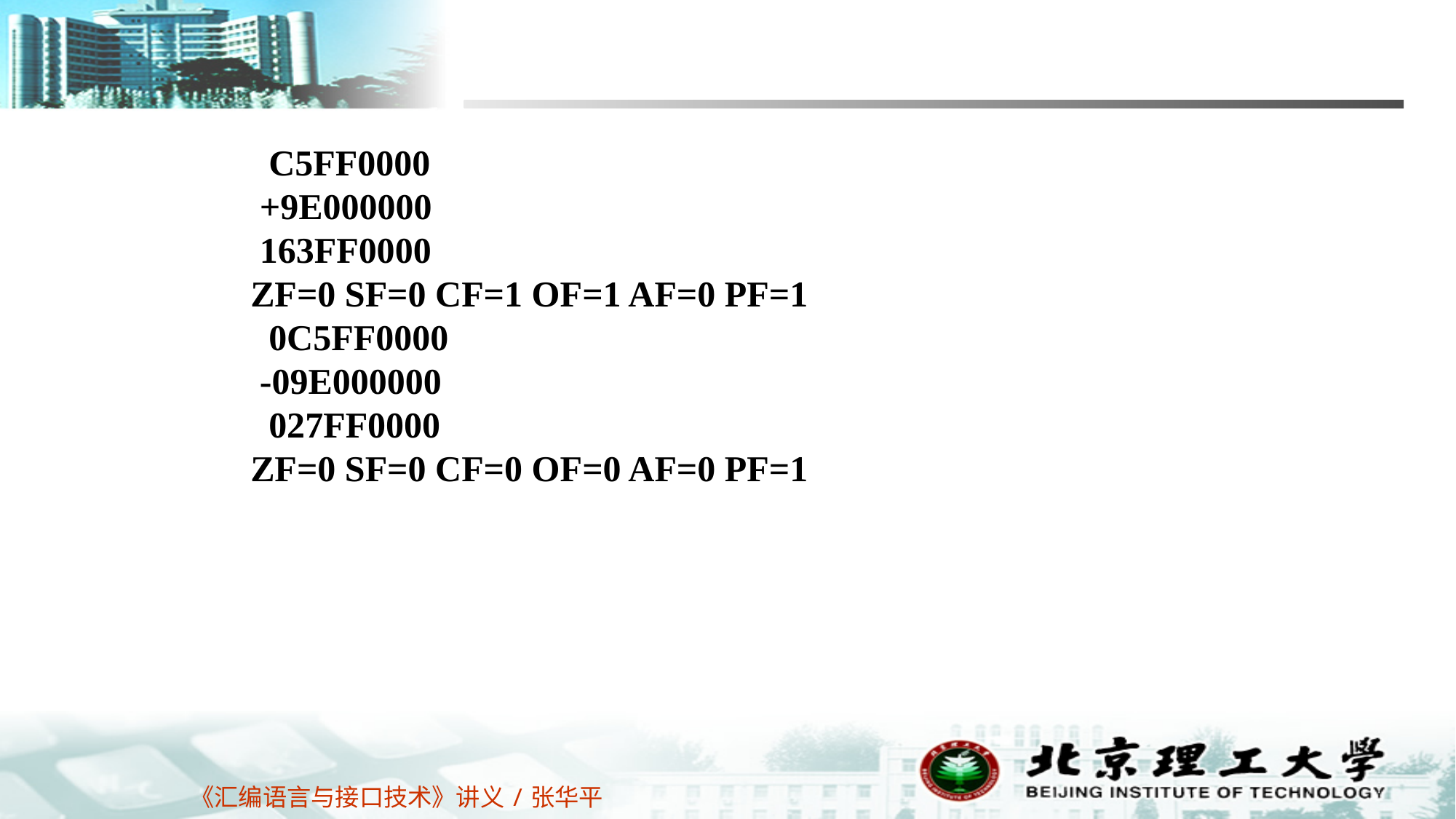

C5FF0000
 +9E000000
 163FF0000
ZF=0 SF=0 CF=1 OF=1 AF=0 PF=1
  0C5FF0000
 -09E000000
  027FF0000
ZF=0 SF=0 CF=0 OF=0 AF=0 PF=1